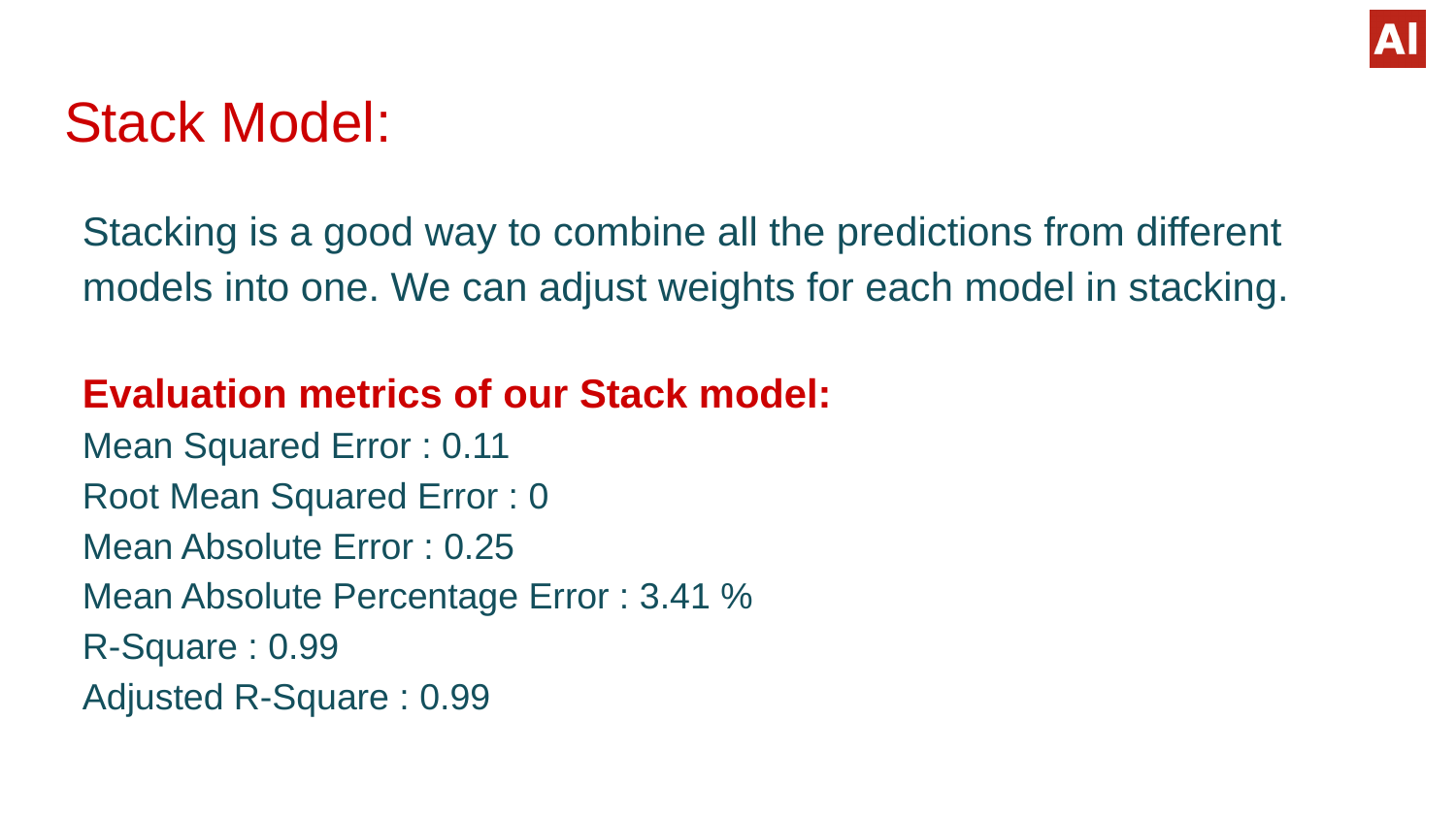

# Stack Model:
Stacking is a good way to combine all the predictions from different models into one. We can adjust weights for each model in stacking.

Evaluation metrics of our Stack model:
Mean Squared Error : 0.11
Root Mean Squared Error : 0
Mean Absolute Error : 0.25
Mean Absolute Percentage Error : 3.41 %
R-Square : 0.99
Adjusted R-Square : 0.99